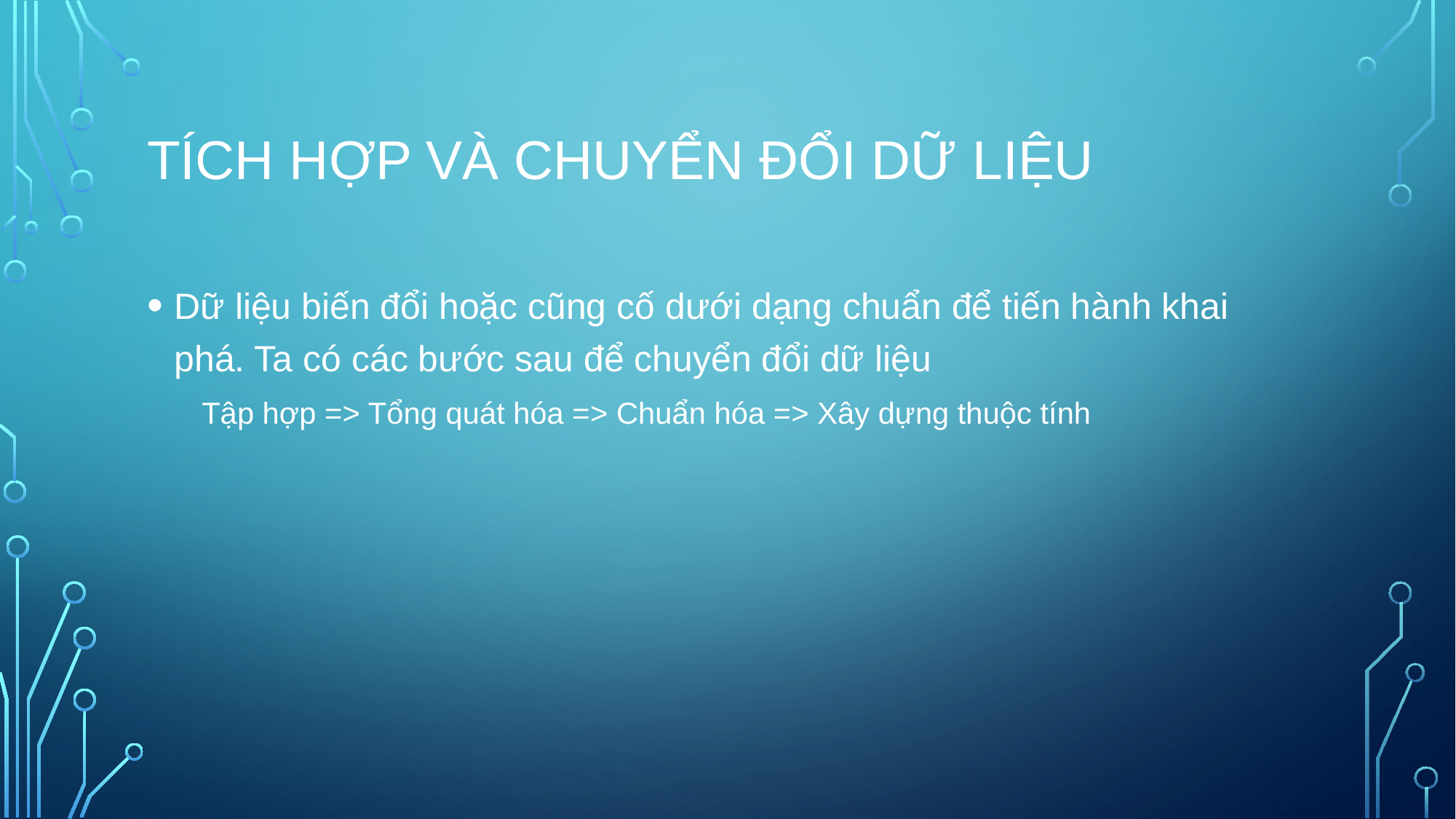

# Tích hợp và chuyển đổi dữ liệu
Dữ liệu biến đổi hoặc cũng cố dưới dạng chuẩn để tiến hành khai phá. Ta có các bước sau để chuyển đổi dữ liệu
Tập hợp => Tổng quát hóa => Chuẩn hóa => Xây dựng thuộc tính